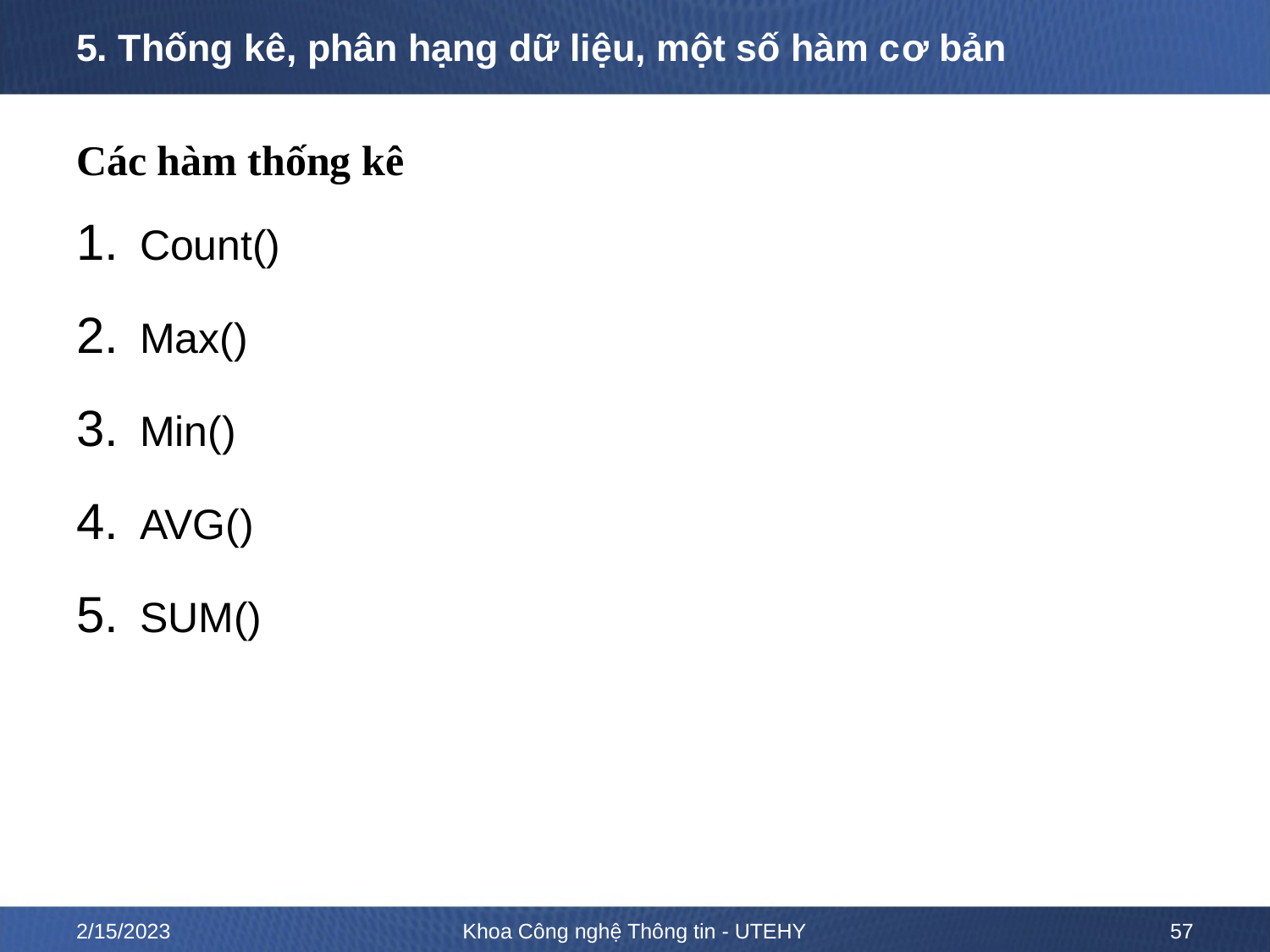

# 5. Thống kê, phân hạng dữ liệu, một số hàm cơ bản
Các hàm thống kê
Count()
Max()
Min()
AVG()
SUM()
2/15/2023
Khoa Công nghệ Thông tin - UTEHY
57